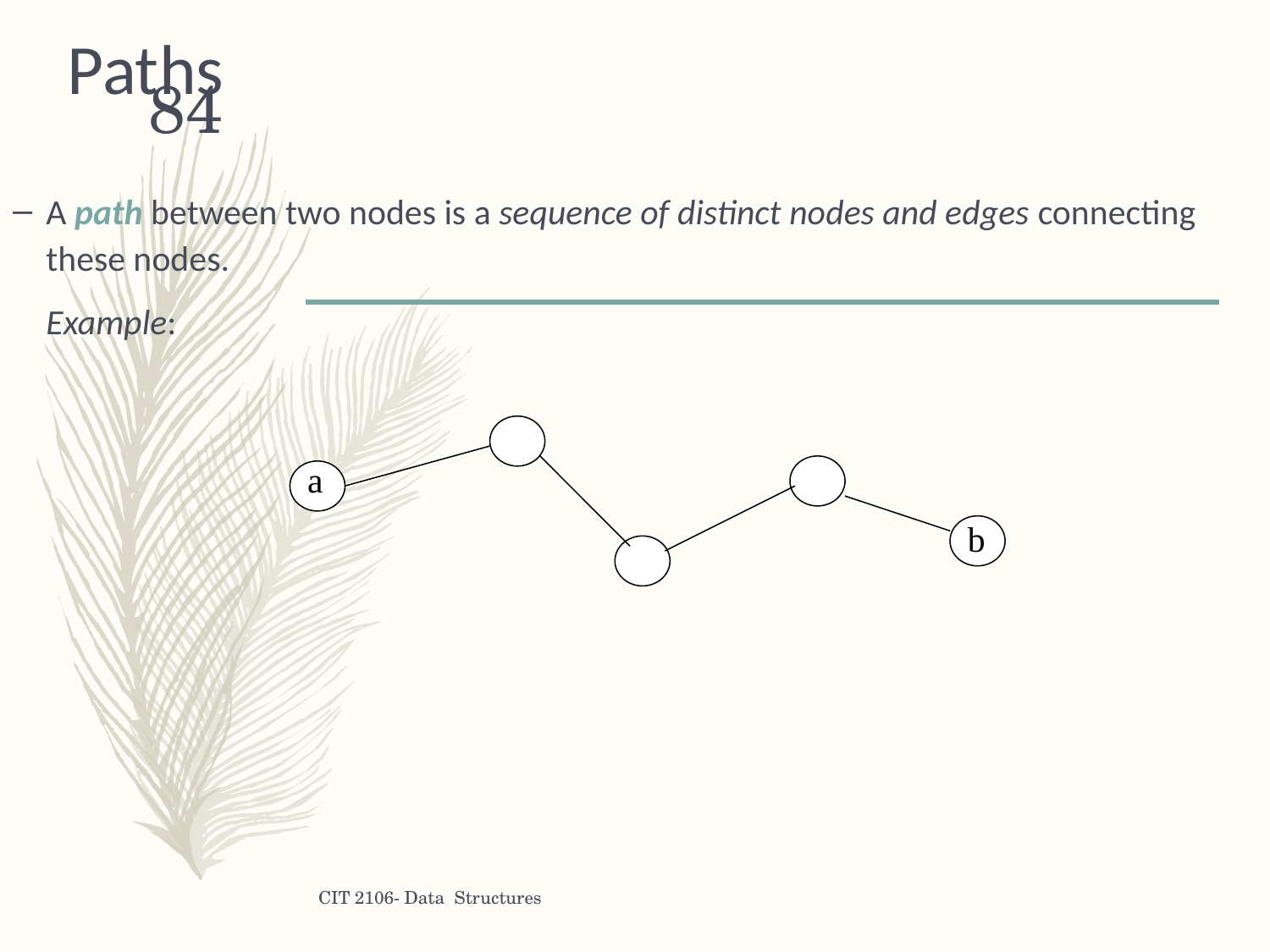

# Paths
84

A path between two nodes is a sequence of distinct nodes and edges connecting these nodes.
	Example:

a

b

CIT 2106- Data  Structures